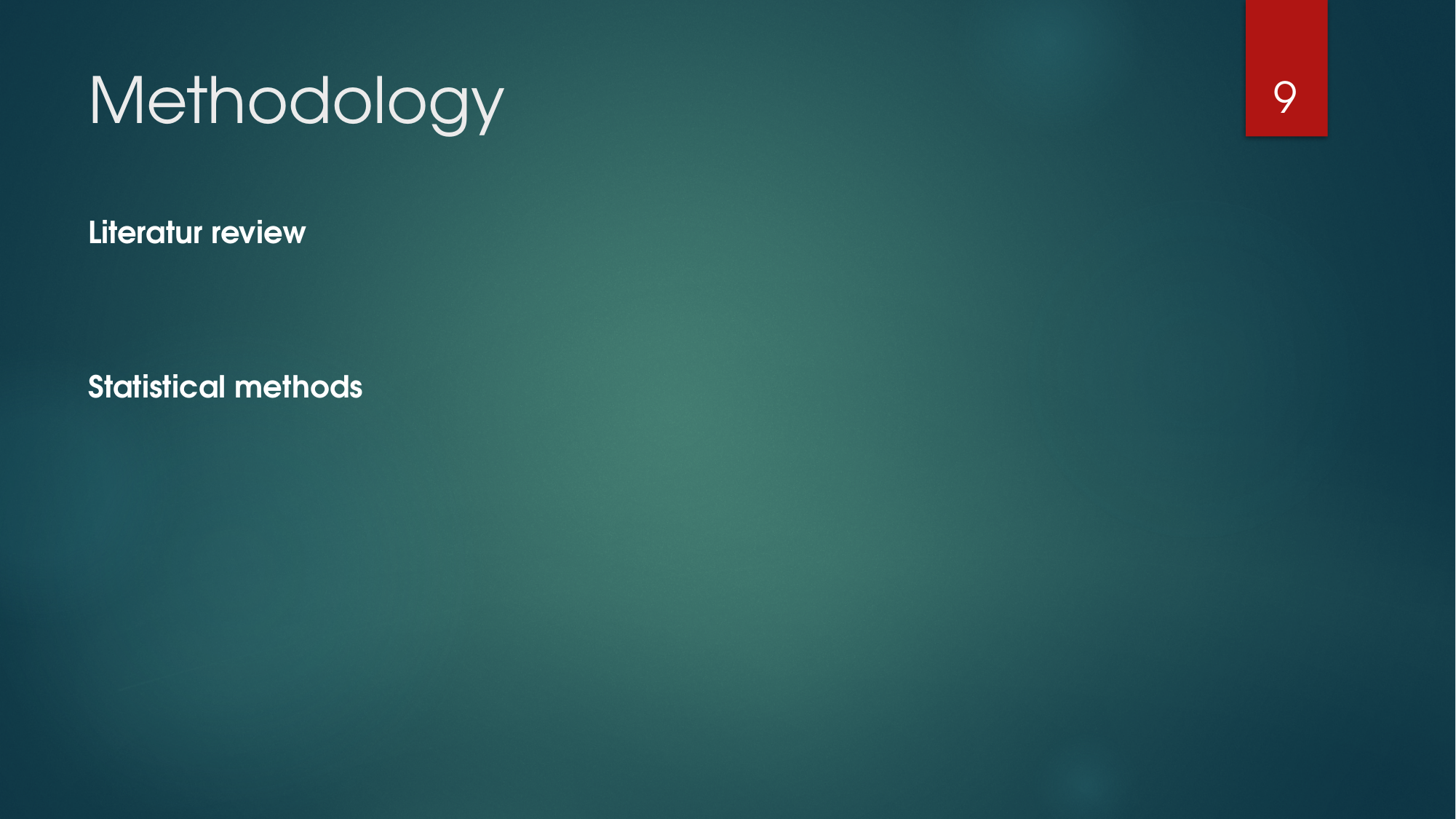

9
# Methodology
Literatur review

Statistical methods